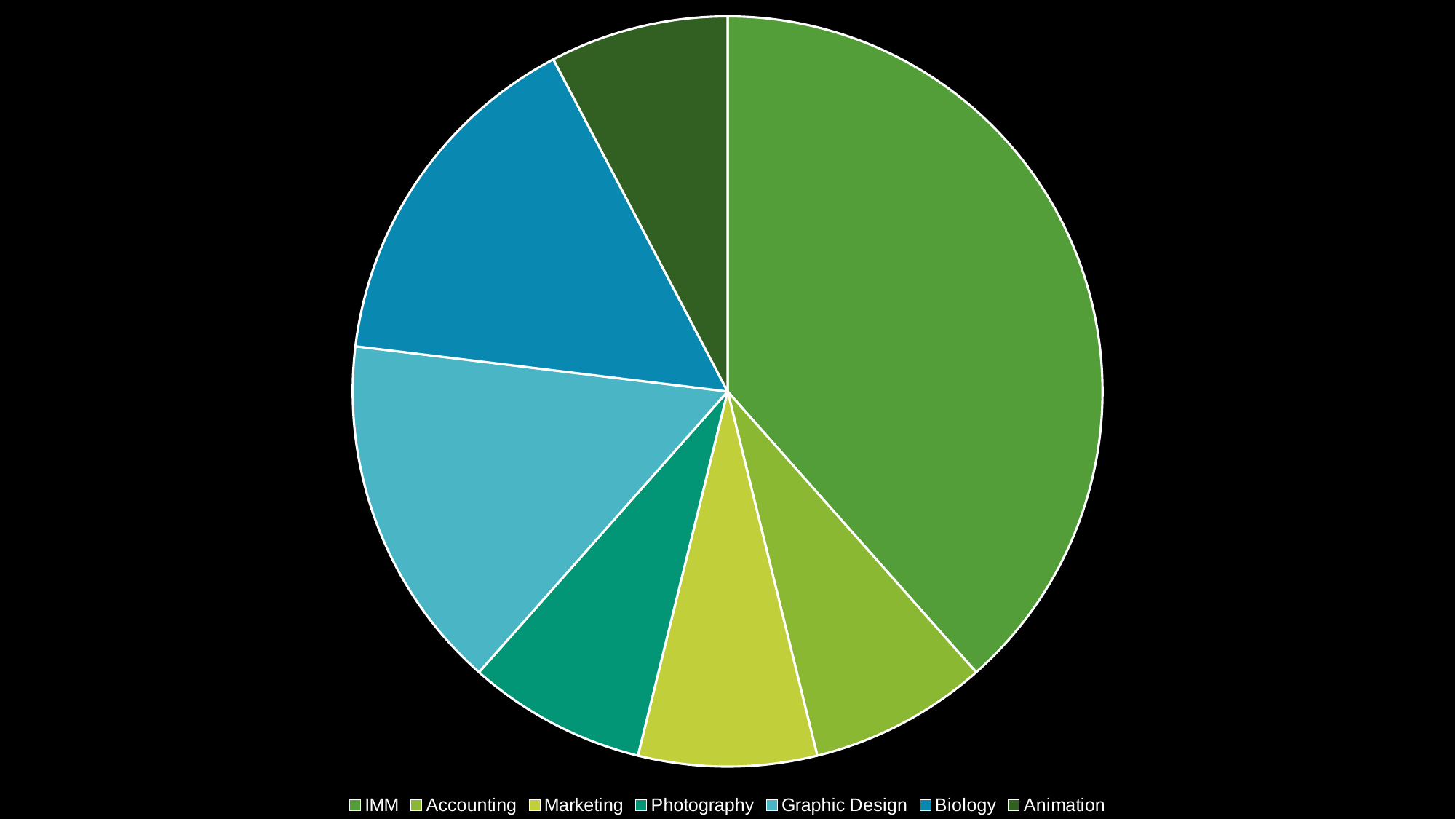

### Chart

| Category | Sales |
|---|---|
| IMM | 5.0 |
| Accounting | 1.0 |
| Marketing | 1.0 |
| Photography | 1.0 |
| Graphic Design | 2.0 |
| Biology | 2.0 |
| Animation | 1.0 |